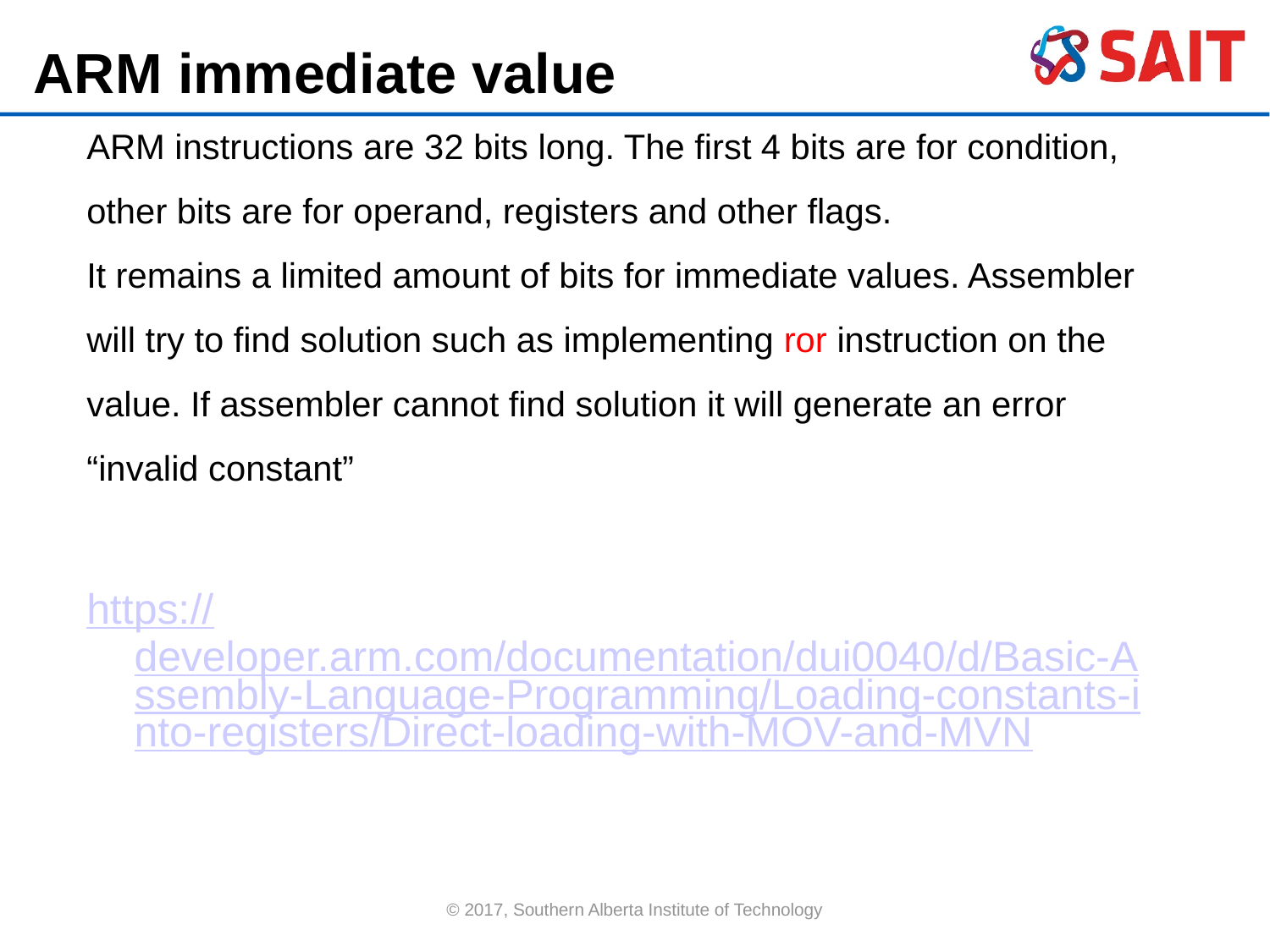

# ARM immediate value
ARM instructions are 32 bits long. The first 4 bits are for condition,
other bits are for operand, registers and other flags.
It remains a limited amount of bits for immediate values. Assembler
will try to find solution such as implementing ror instruction on the
value. If assembler cannot find solution it will generate an error
“invalid constant”

https://developer.arm.com/documentation/dui0040/d/Basic-Assembly-Language-Programming/Loading-constants-into-registers/Direct-loading-with-MOV-and-MVN